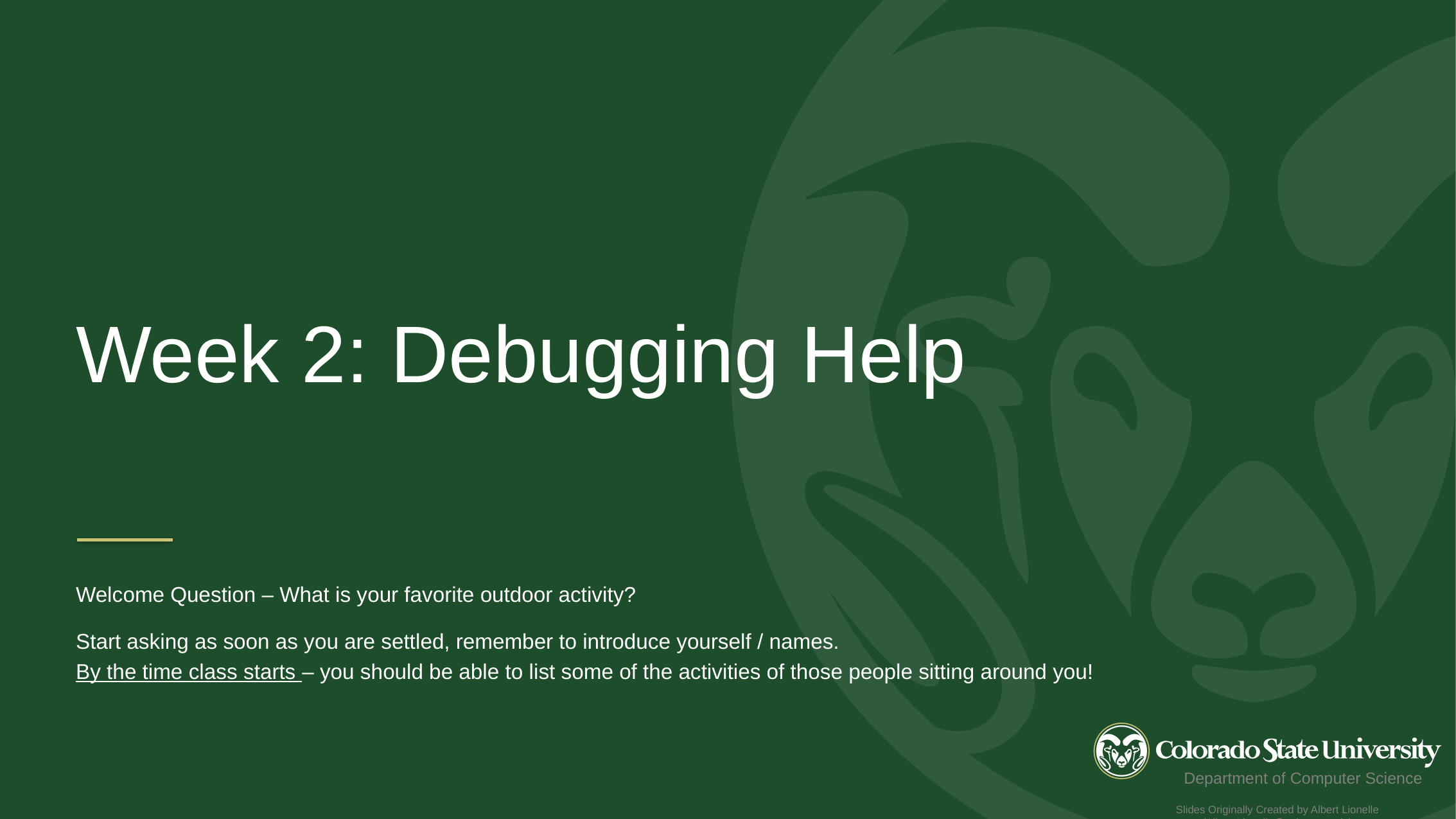

Week 2: Debugging Help
Welcome Question – What is your favorite outdoor activity?
Start asking as soon as you are settled, remember to introduce yourself / names.
By the time class starts – you should be able to list some of the activities of those people sitting around you!